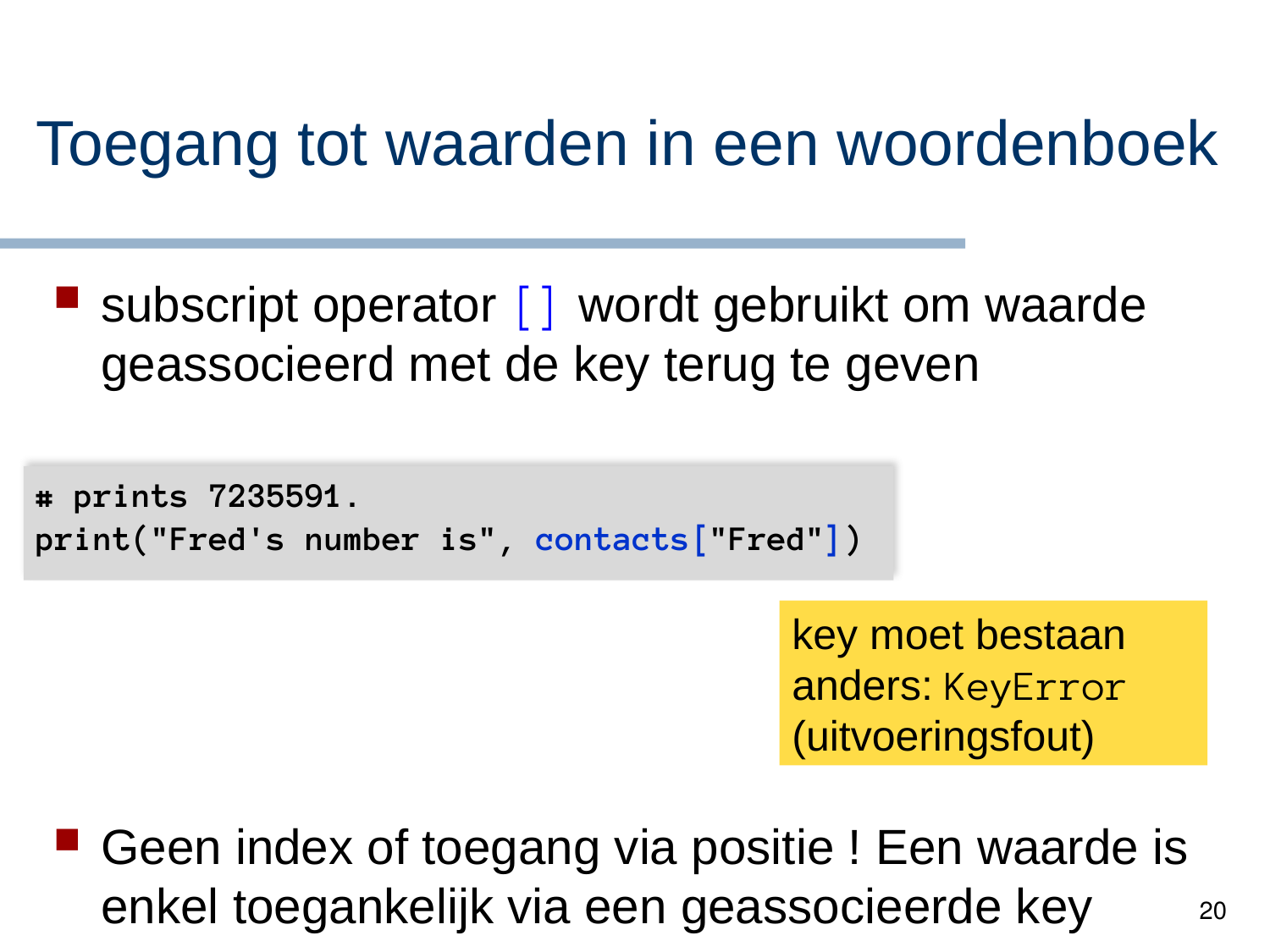

# Toegang tot waarden in een woordenboek
subscript operator [] wordt gebruikt om waarde geassocieerd met de key terug te geven

Geen index of toegang via positie ! Een waarde is enkel toegankelijk via een geassocieerde key
# prints 7235591.
print("Fred's number is", contacts["Fred"])
key moet bestaan anders: KeyError (uitvoeringsfout)

20